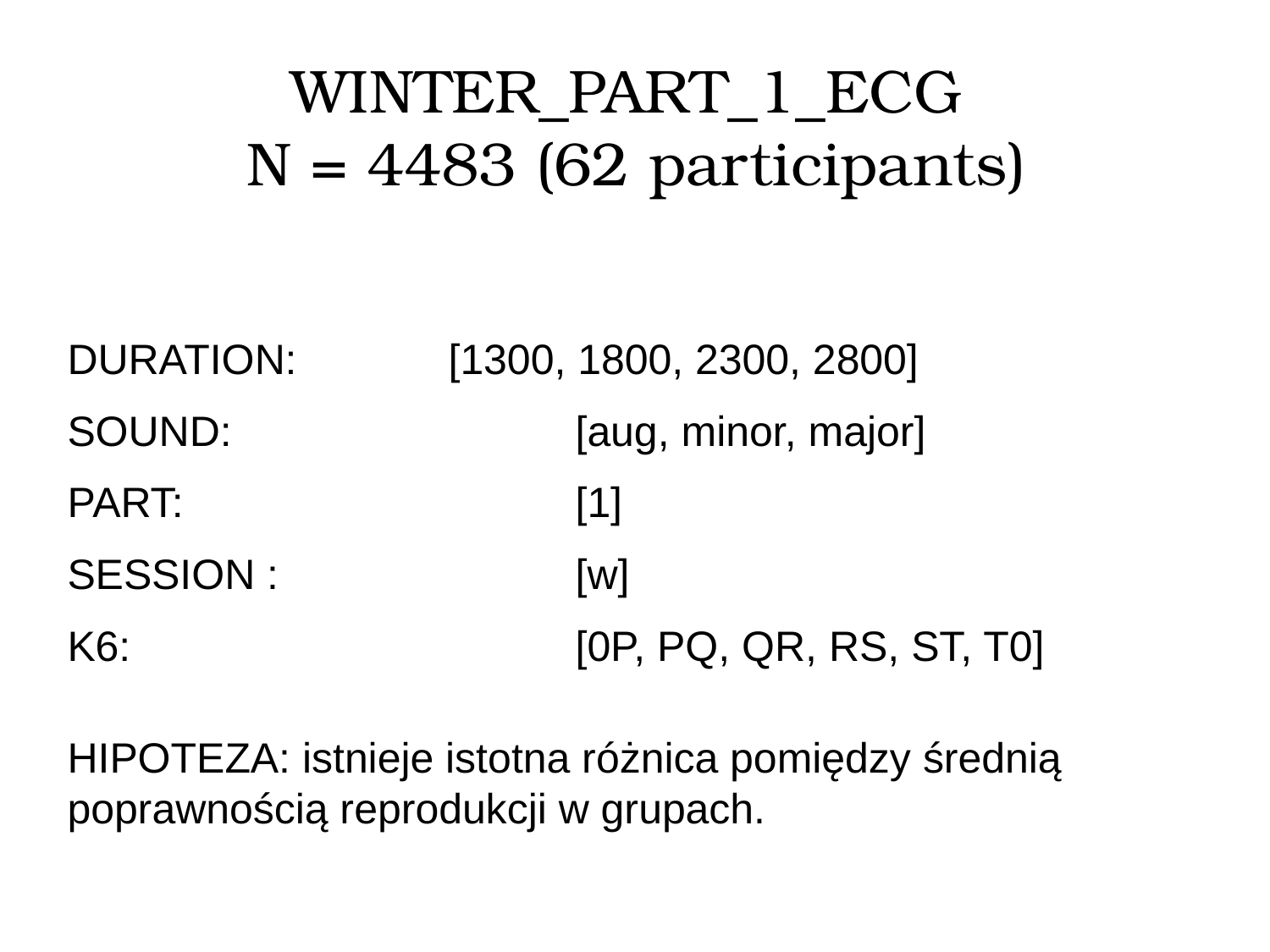

# WINTER_PART_1_ECG N = 4483 (62 participants)
DURATION: 		[1300, 1800, 2300, 2800]
SOUND: 			[aug, minor, major]
PART: 			[1]
SESSION : 			[w]
K6: 				[0P, PQ, QR, RS, ST, T0]

HIPOTEZA: istnieje istotna różnica pomiędzy średnią poprawnością reprodukcji w grupach.